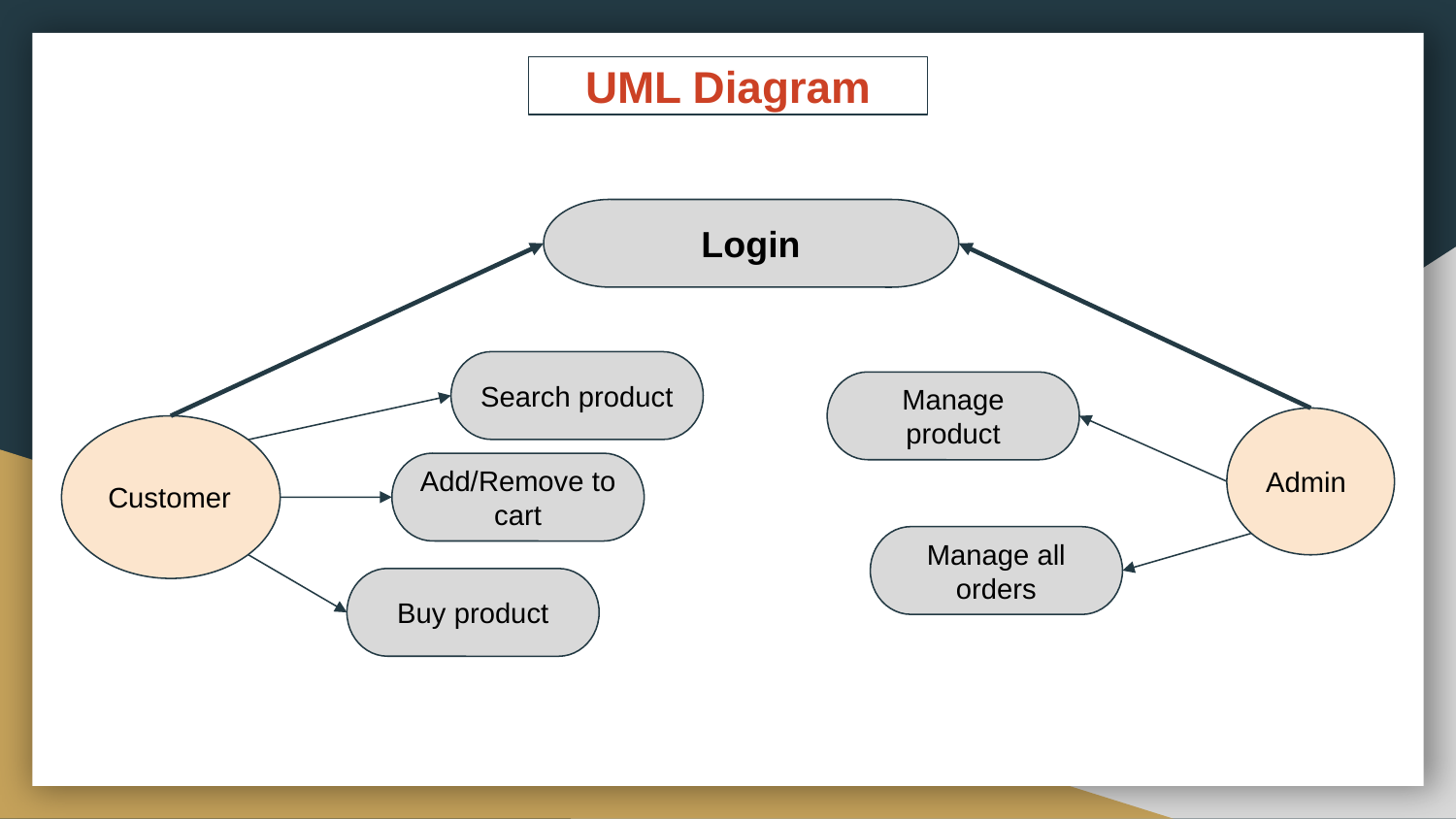

UML Diagram
Login
Search product
Manage product
Admin
Customer
Add/Remove to cart
Manage all orders
Buy product